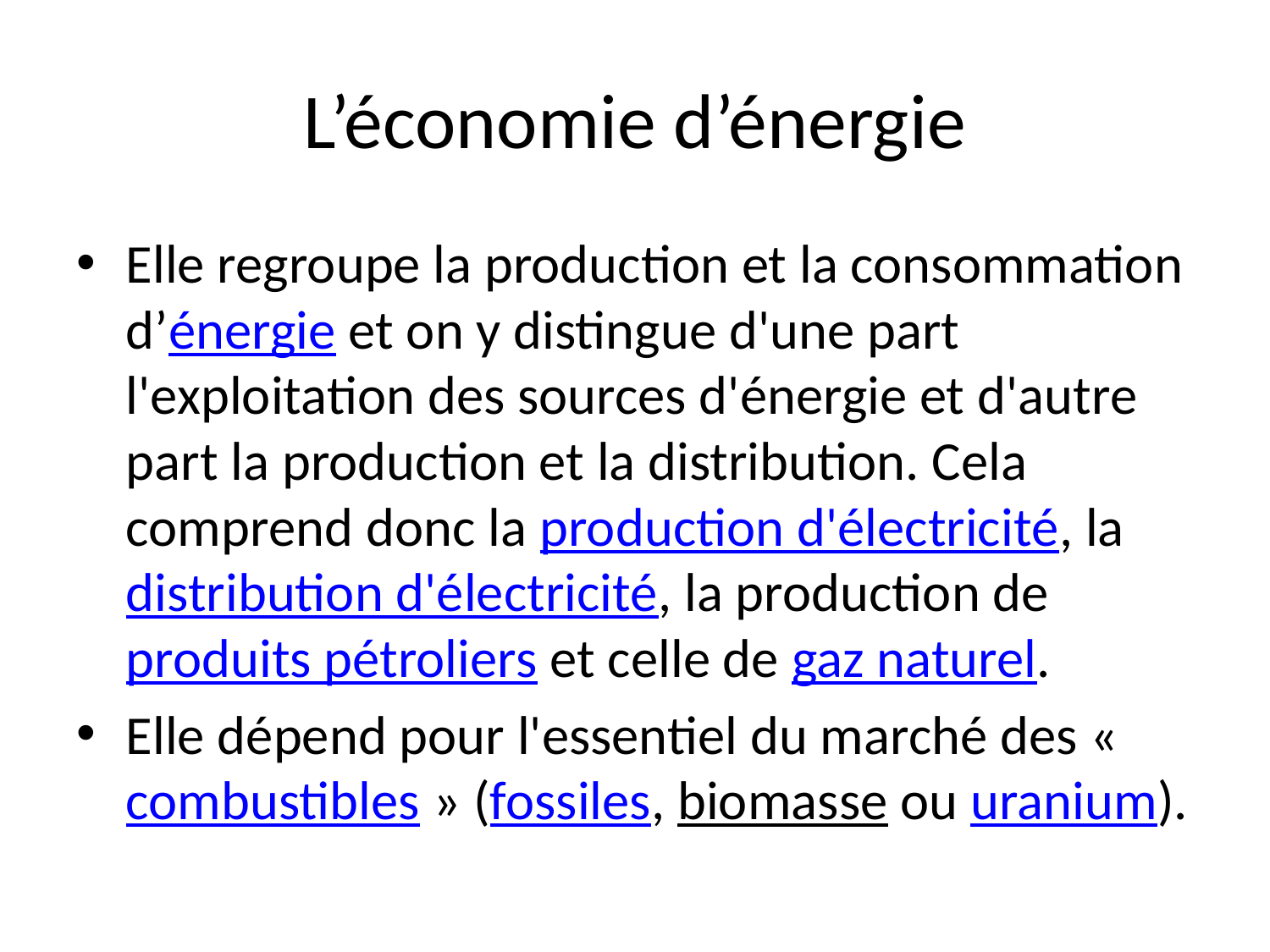

# L’économie d’énergie
Elle regroupe la production et la consommation d’énergie et on y distingue d'une part l'exploitation des sources d'énergie et d'autre part la production et la distribution. Cela comprend donc la production d'électricité, la distribution d'électricité, la production de produits pétroliers et celle de gaz naturel.
Elle dépend pour l'essentiel du marché des « combustibles » (fossiles, biomasse ou uranium).